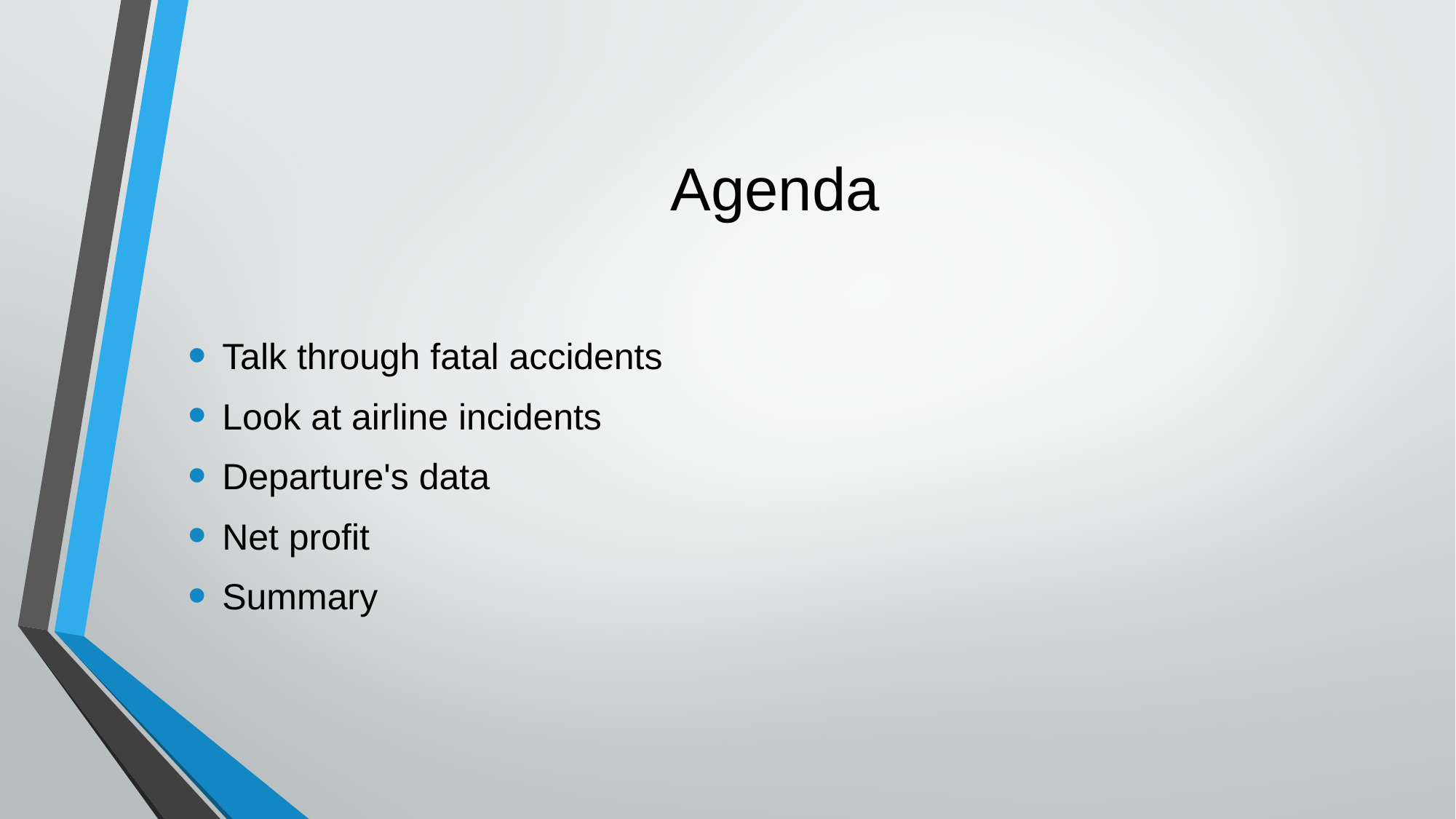

# Agenda
Talk through fatal accidents
Look at airline incidents
Departure's data
Net profit
Summary